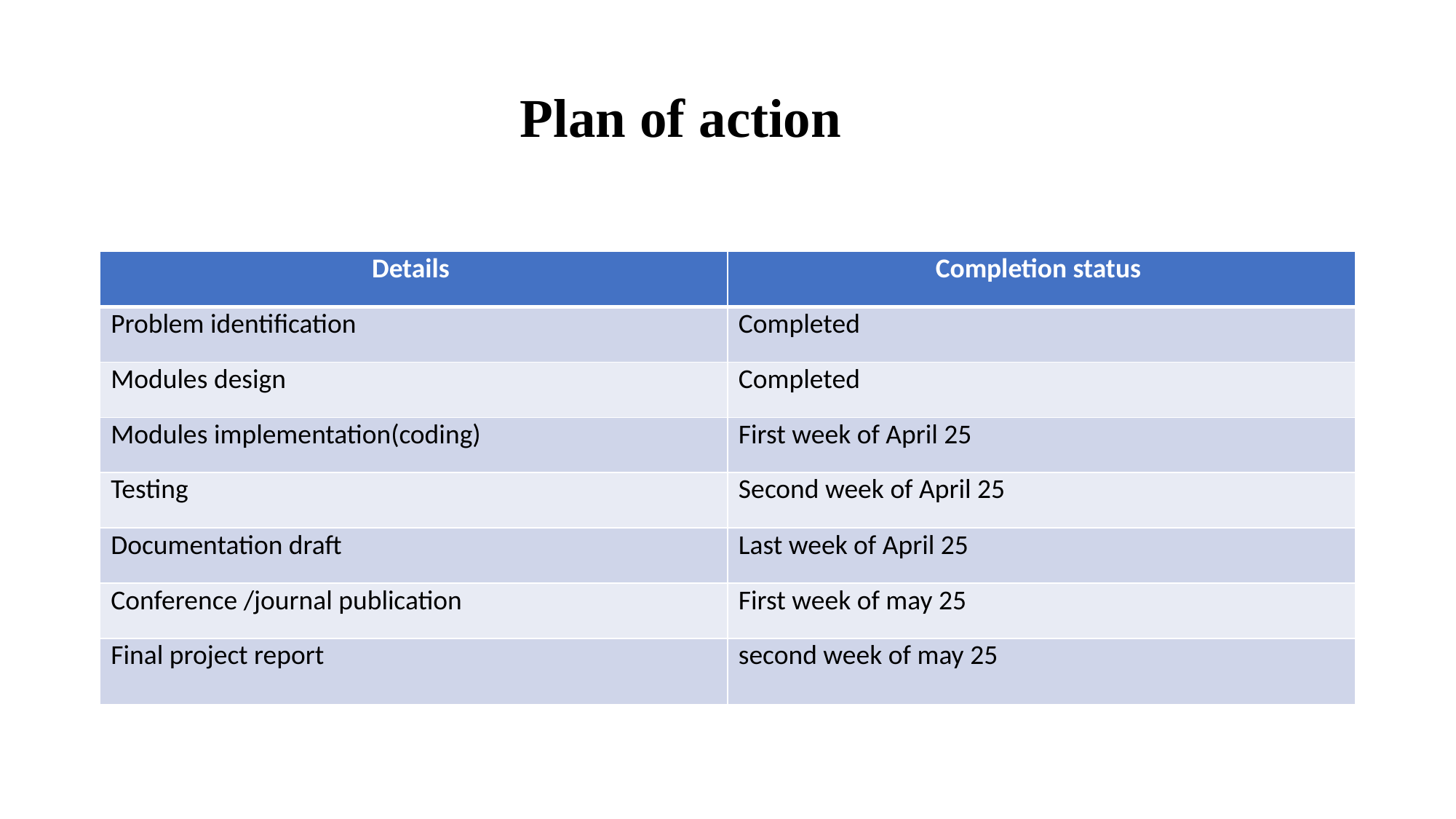

| Plan of action |
| --- |
| Details | Completion status |
| --- | --- |
| Problem identification | Completed |
| Modules design | Completed |
| Modules implementation(coding) | First week of April 25 |
| Testing | Second week of April 25 |
| Documentation draft | Last week of April 25 |
| Conference /journal publication | First week of may 25 |
| Final project report | second week of may 25 |